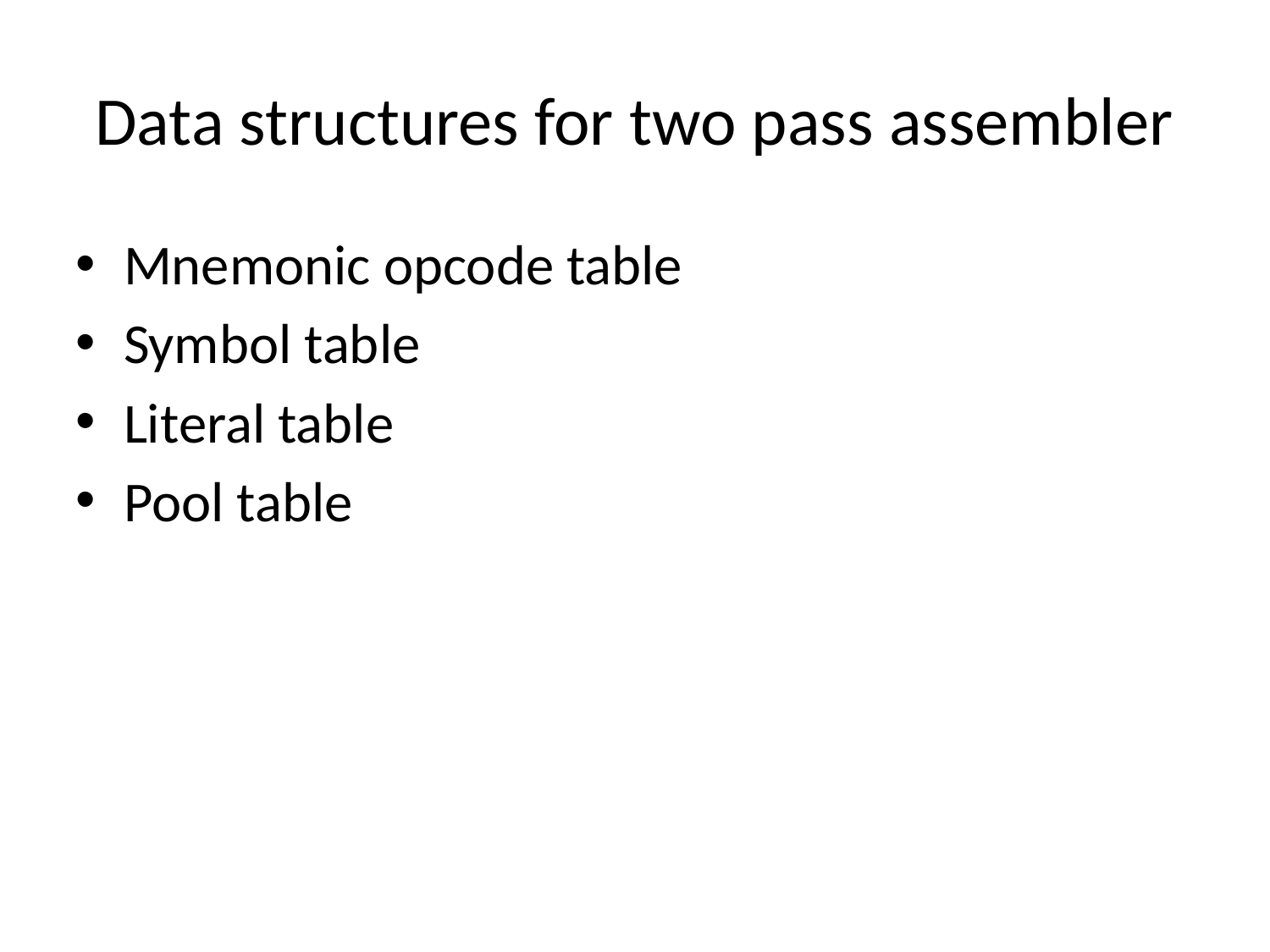

Data structures for two pass assembler
Mnemonic opcode table
Symbol table
Literal table
Pool table